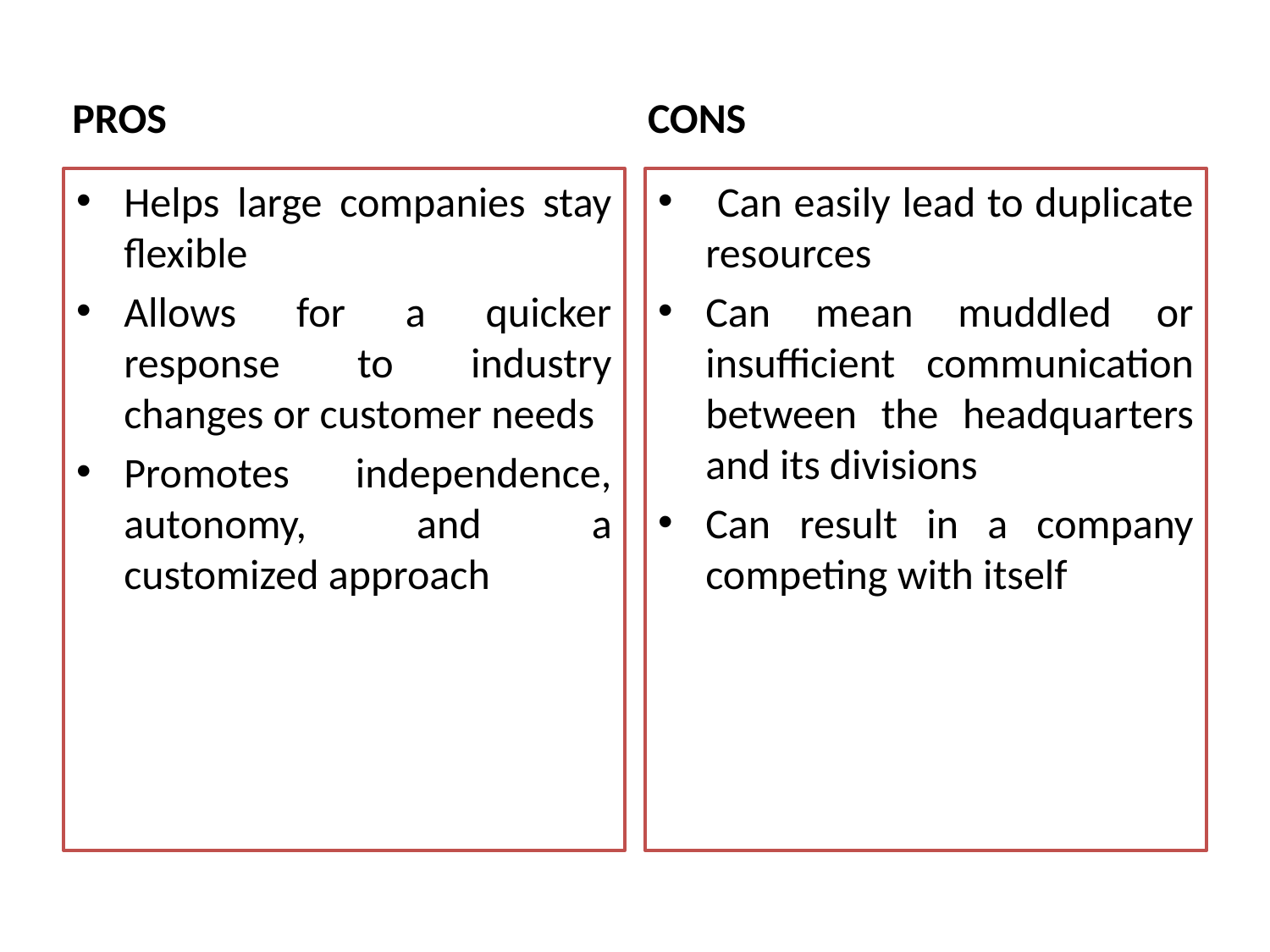

PROS
CONS
Helps large companies stay flexible
Allows for a quicker response to industry changes or customer needs
Promotes independence, autonomy, and a customized approach

 Can easily lead to duplicate resources
Can mean muddled or insufficient communication between the headquarters and its divisions
Can result in a company competing with itself